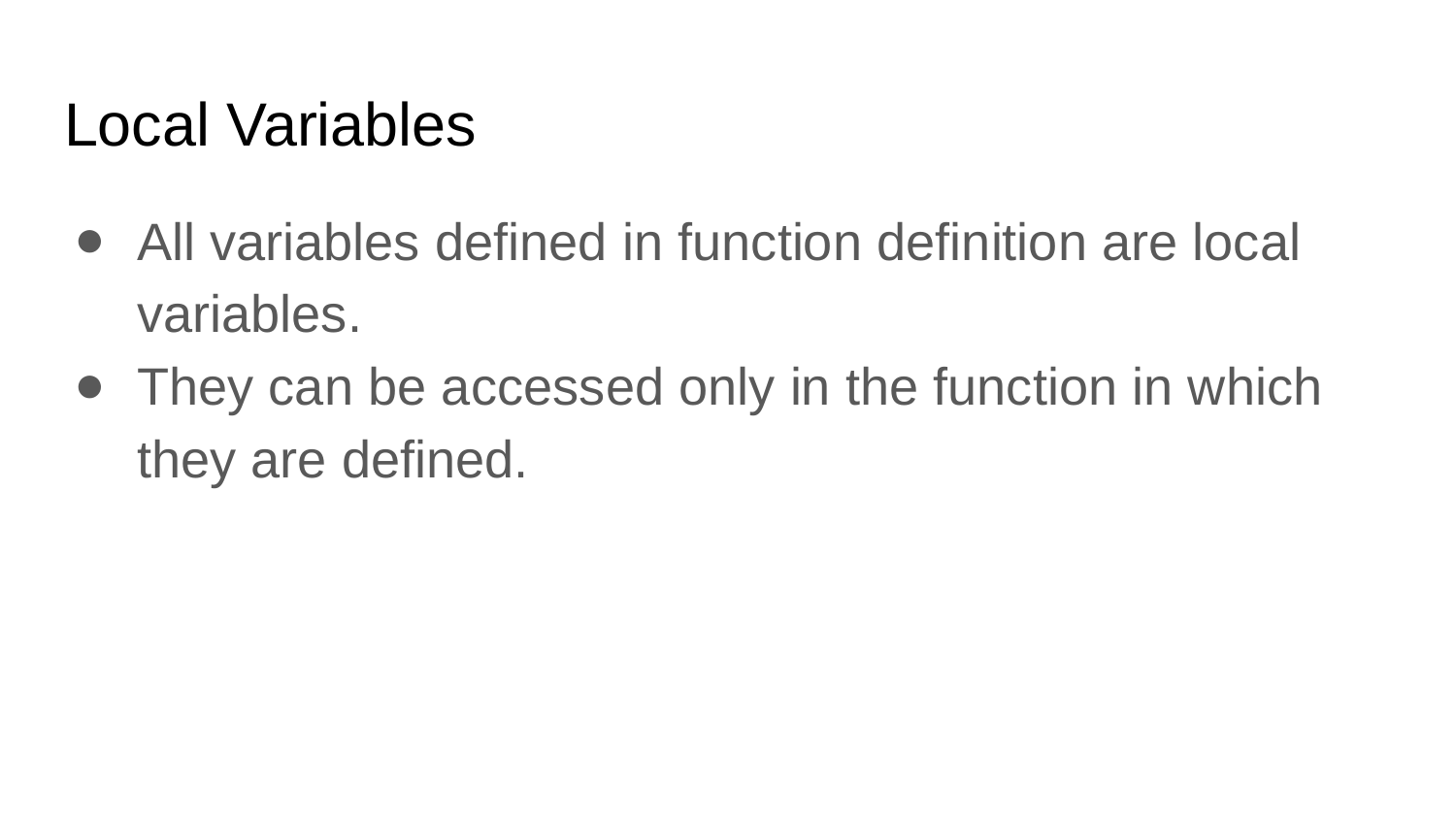

# Local Variables
All variables defined in function definition are local variables.
They can be accessed only in the function in which they are defined.